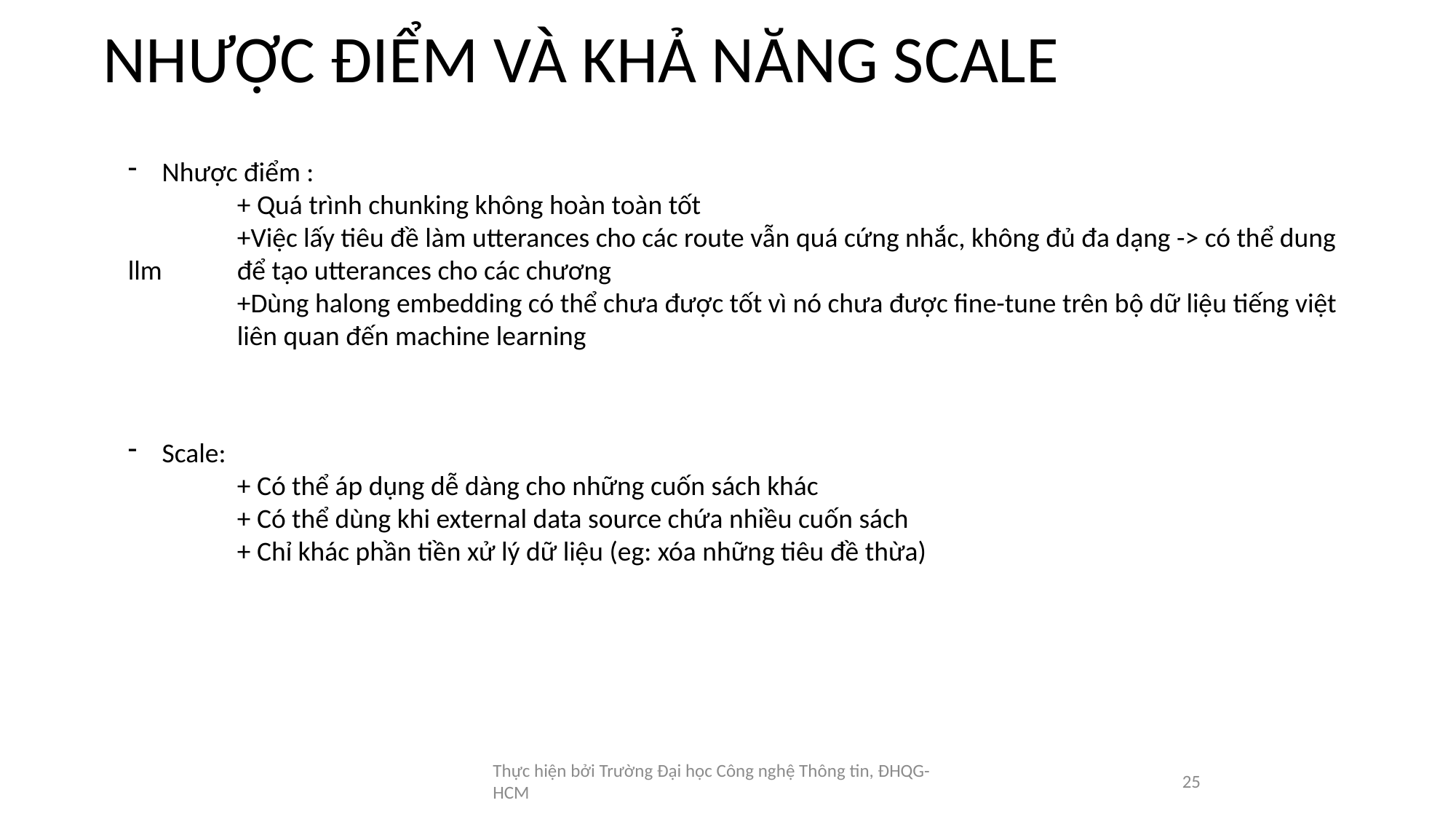

# NHƯỢC ĐIỂM VÀ KHẢ NĂNG SCALE
Nhược điểm :
	+ Quá trình chunking không hoàn toàn tốt
	+Việc lấy tiêu đề làm utterances cho các route vẫn quá cứng nhắc, không đủ đa dạng -> có thể dung llm 	để tạo utterances cho các chương
	+Dùng halong embedding có thể chưa được tốt vì nó chưa được fine-tune trên bộ dữ liệu tiếng việt 	liên quan đến machine learning

Scale:
	+ Có thể áp dụng dễ dàng cho những cuốn sách khác
	+ Có thể dùng khi external data source chứa nhiều cuốn sách
	+ Chỉ khác phần tiền xử lý dữ liệu (eg: xóa những tiêu đề thừa)

Thực hiện bởi Trường Đại học Công nghệ Thông tin, ĐHQG-HCM
25